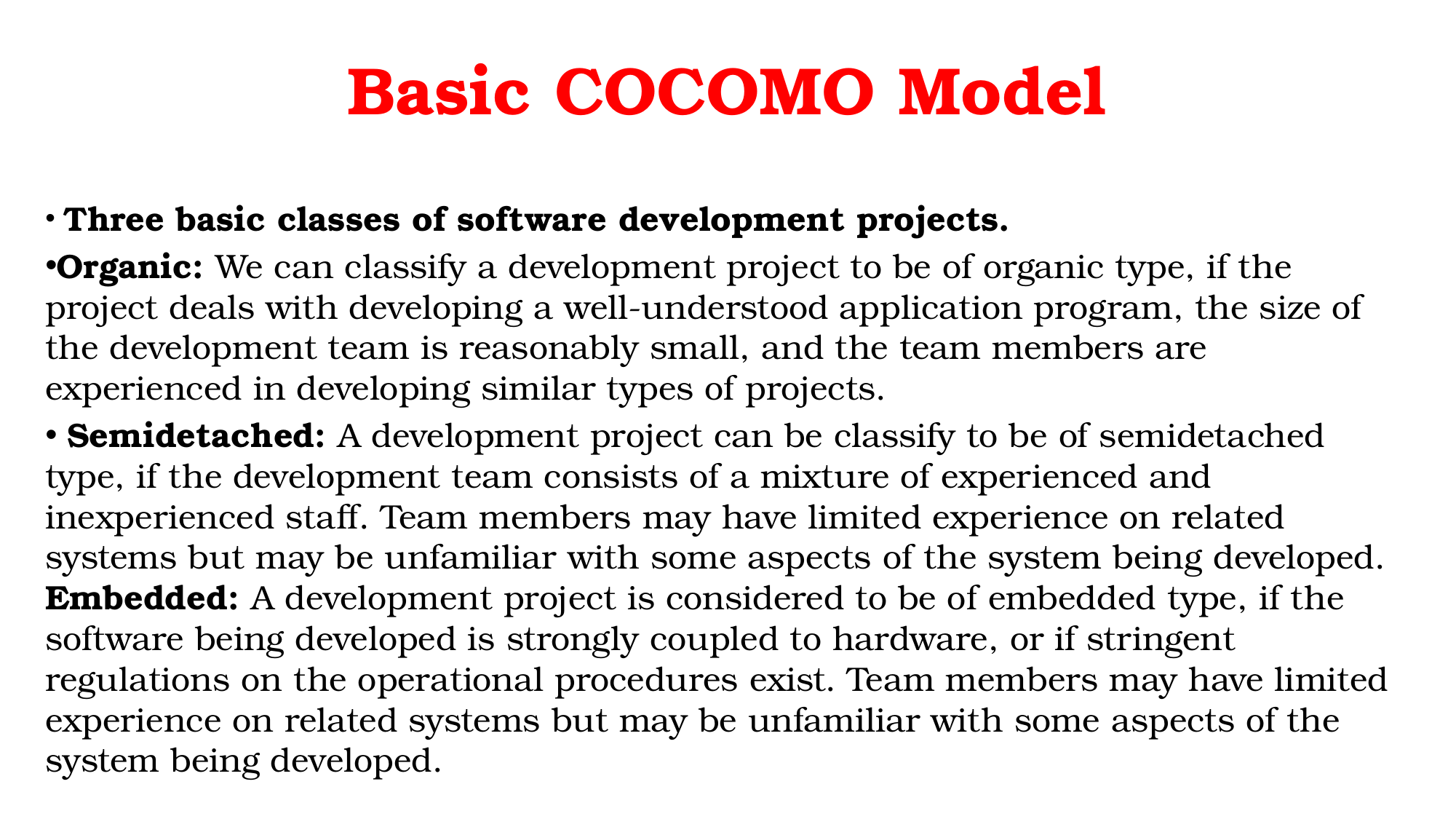

# Basic COCOMO Model
 Three basic classes of software development projects.
Organic: We can classify a development project to be of organic type, if the project deals with developing a well-understood application program, the size of the development team is reasonably small, and the team members are experienced in developing similar types of projects.
 Semidetached: A development project can be classify to be of semidetached type, if the development team consists of a mixture of experienced and inexperienced staff. Team members may have limited experience on related systems but may be unfamiliar with some aspects of the system being developed. Embedded: A development project is considered to be of embedded type, if the software being developed is strongly coupled to hardware, or if stringent regulations on the operational procedures exist. Team members may have limited experience on related systems but may be unfamiliar with some aspects of the system being developed.